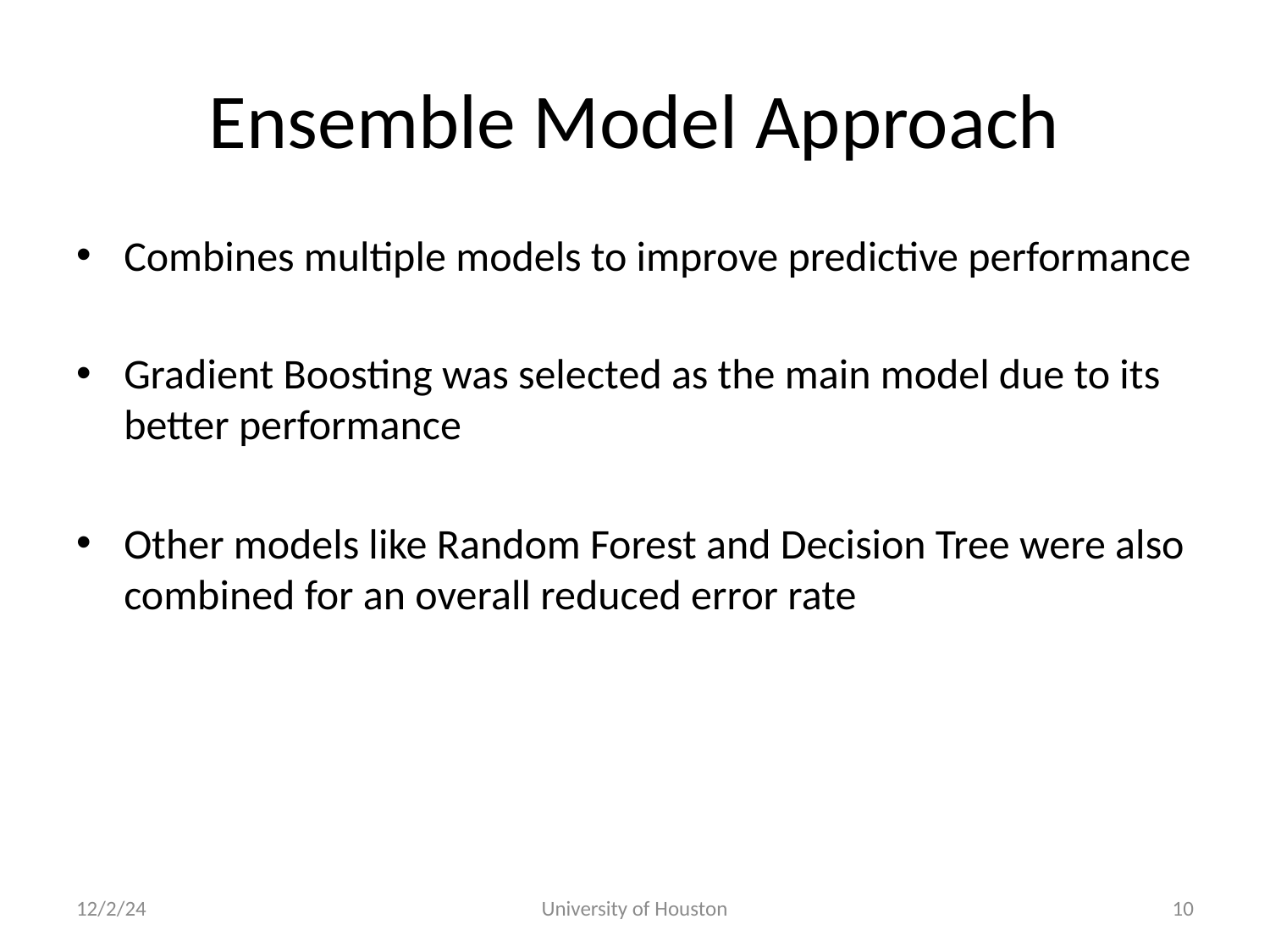

# Ensemble Model Approach
Combines multiple models to improve predictive performance

Gradient Boosting was selected as the main model due to its better performance

Other models like Random Forest and Decision Tree were also combined for an overall reduced error rate
12/2/24
University of Houston
10